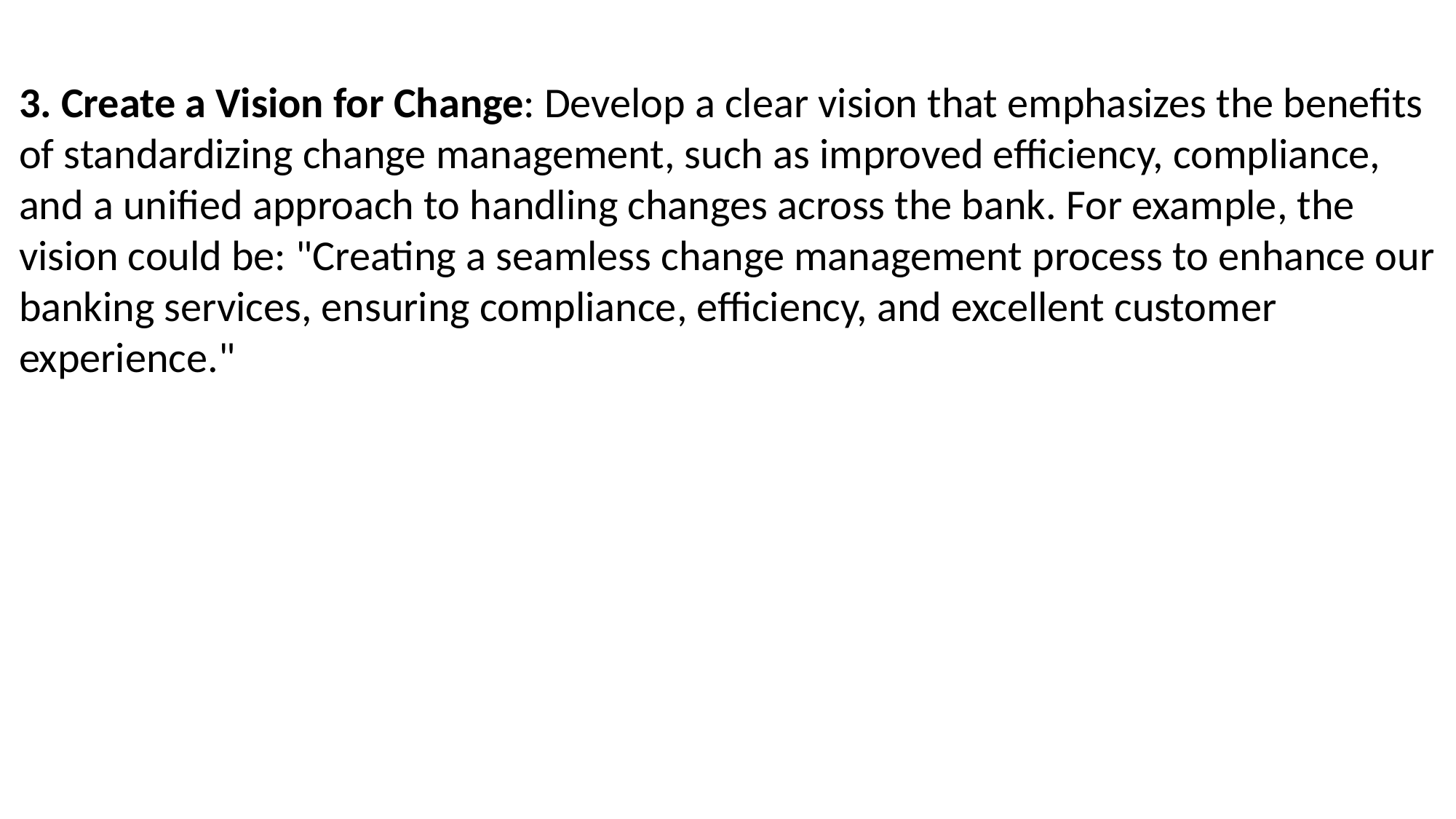

3. Create a Vision for Change: Develop a clear vision that emphasizes the benefits of standardizing change management, such as improved efficiency, compliance, and a unified approach to handling changes across the bank. For example, the vision could be: "Creating a seamless change management process to enhance our banking services, ensuring compliance, efficiency, and excellent customer experience."